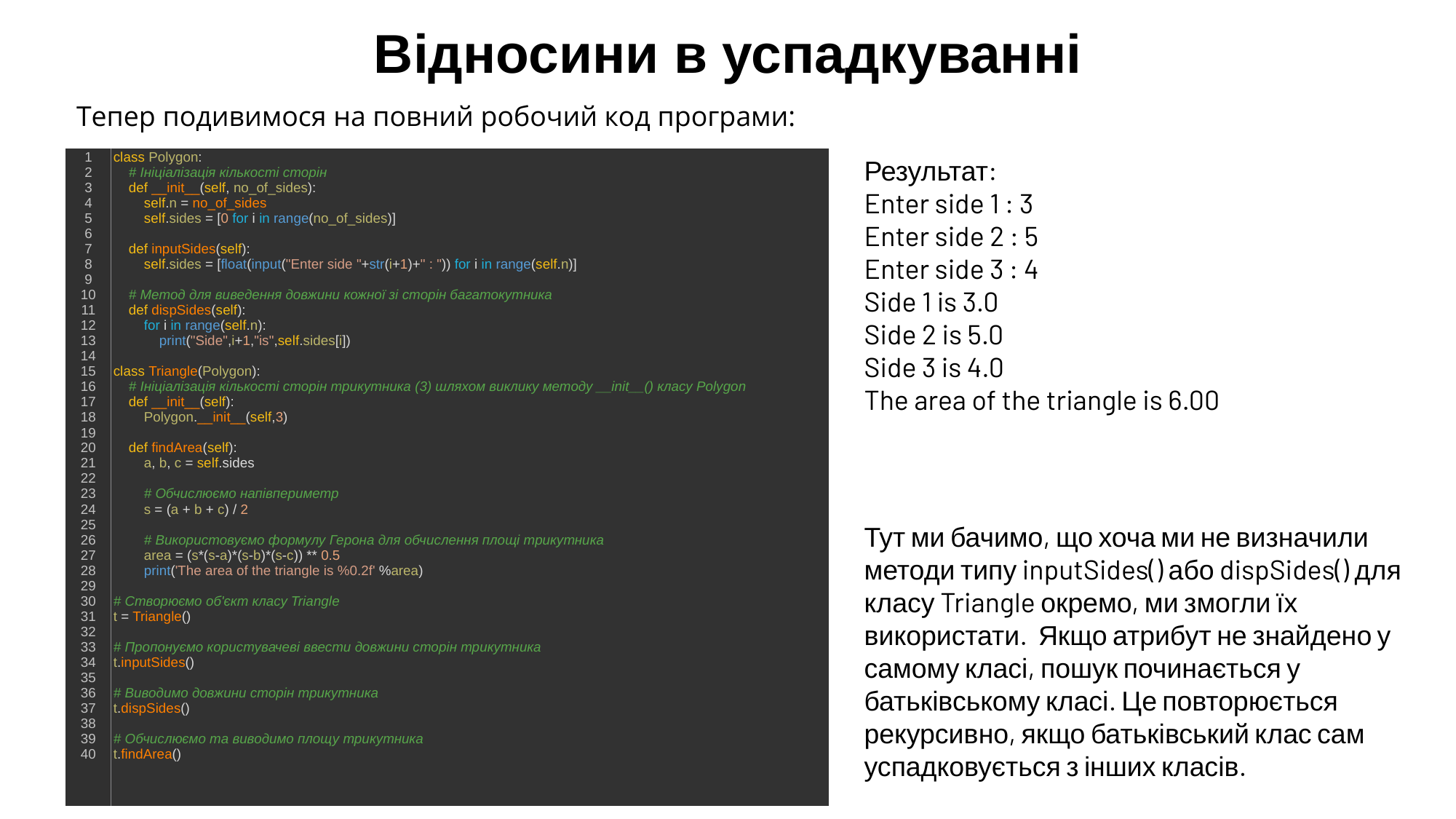

Відносини в успадкуванні
Тепер подивимося на повний робочий код програми:
| 1 2 3 4 5 6 7 8 9 10 11 12 13 14 15 16 17 18 19 20 21 22 23 24 25 26 27 28 29 30 31 32 33 34 35 36 37 38 39 40 | class Polygon:     # Ініціалізація кількості сторін     def \_\_init\_\_(self, no\_of\_sides):         self.n = no\_of\_sides         self.sides = [0 for i in range(no\_of\_sides)]       def inputSides(self):         self.sides = [float(input("Enter side "+str(i+1)+" : ")) for i in range(self.n)]       # Метод для виведення довжини кожної зі сторін багатокутника     def dispSides(self):         for i in range(self.n):             print("Side",i+1,"is",self.sides[i])   class Triangle(Polygon):     # Ініціалізація кількості сторін трикутника (3) шляхом виклику методу \_\_init\_\_() класу Polygon     def \_\_init\_\_(self):         Polygon.\_\_init\_\_(self,3)       def findArea(self):         a, b, c = self.sides           # Обчислюємо напівпериметр         s = (a + b + c) / 2           # Використовуємо формулу Герона для обчислення площі трикутника         area = (s\*(s-a)\*(s-b)\*(s-c)) \*\* 0.5         print('The area of the triangle is %0.2f' %area)   # Створюємо об'єкт класу Triangle t = Triangle()   # Пропонуємо користувачеві ввести довжини сторін трикутника t.inputSides()   # Виводимо довжини сторін трикутника t.dispSides()   # Обчислюємо та виводимо площу трикутника t.findArea() |
| --- | --- |
Результат:
Enter side 1 : 3
Enter side 2 : 5
Enter side 3 : 4
Side 1 is 3.0
Side 2 is 5.0
Side 3 is 4.0
The area of the triangle is 6.00
Тут ми бачимо, що хоча ми не визначили методи типу inputSides() або dispSides() для класу Triangle окремо, ми змогли їх використати.  Якщо атрибут не знайдено у самому класі, пошук починається у батьківському класі. Це повторюється рекурсивно, якщо батьківський клас сам успадковується з інших класів.